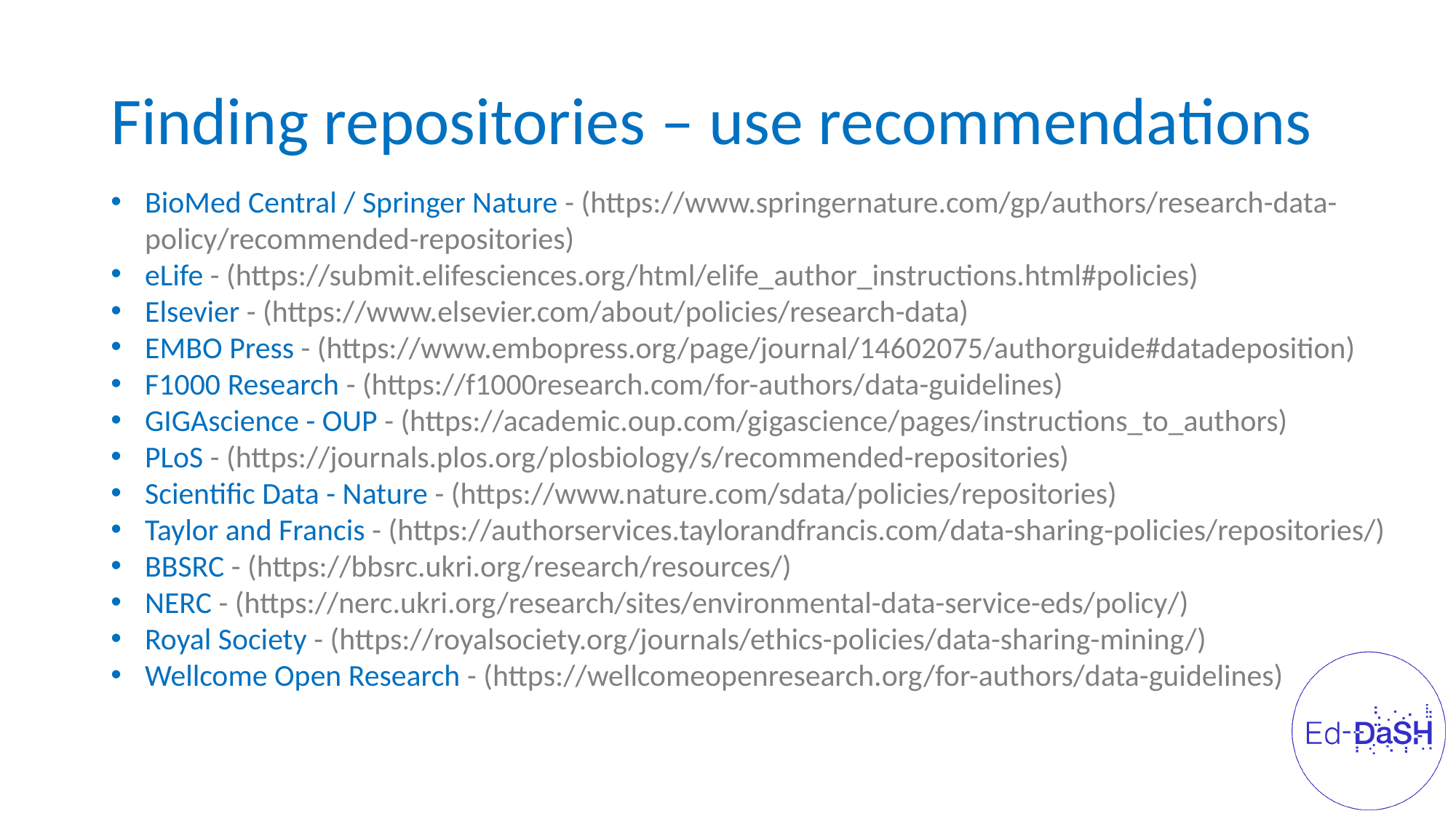

# Finding repositories – use recommendations
BioMed Central / Springer Nature - (https://www.springernature.com/gp/authors/research-data-policy/recommended-repositories)
eLife - (https://submit.elifesciences.org/html/elife_author_instructions.html#policies)
Elsevier - (https://www.elsevier.com/about/policies/research-data)
EMBO Press - (https://www.embopress.org/page/journal/14602075/authorguide#datadeposition)
F1000 Research - (https://f1000research.com/for-authors/data-guidelines)
GIGAscience - OUP - (https://academic.oup.com/gigascience/pages/instructions_to_authors)
PLoS - (https://journals.plos.org/plosbiology/s/recommended-repositories)
Scientific Data - Nature - (https://www.nature.com/sdata/policies/repositories)
Taylor and Francis - (https://authorservices.taylorandfrancis.com/data-sharing-policies/repositories/)
BBSRC - (https://bbsrc.ukri.org/research/resources/)
NERC - (https://nerc.ukri.org/research/sites/environmental-data-service-eds/policy/)
Royal Society - (https://royalsociety.org/journals/ethics-policies/data-sharing-mining/)
Wellcome Open Research - (https://wellcomeopenresearch.org/for-authors/data-guidelines)